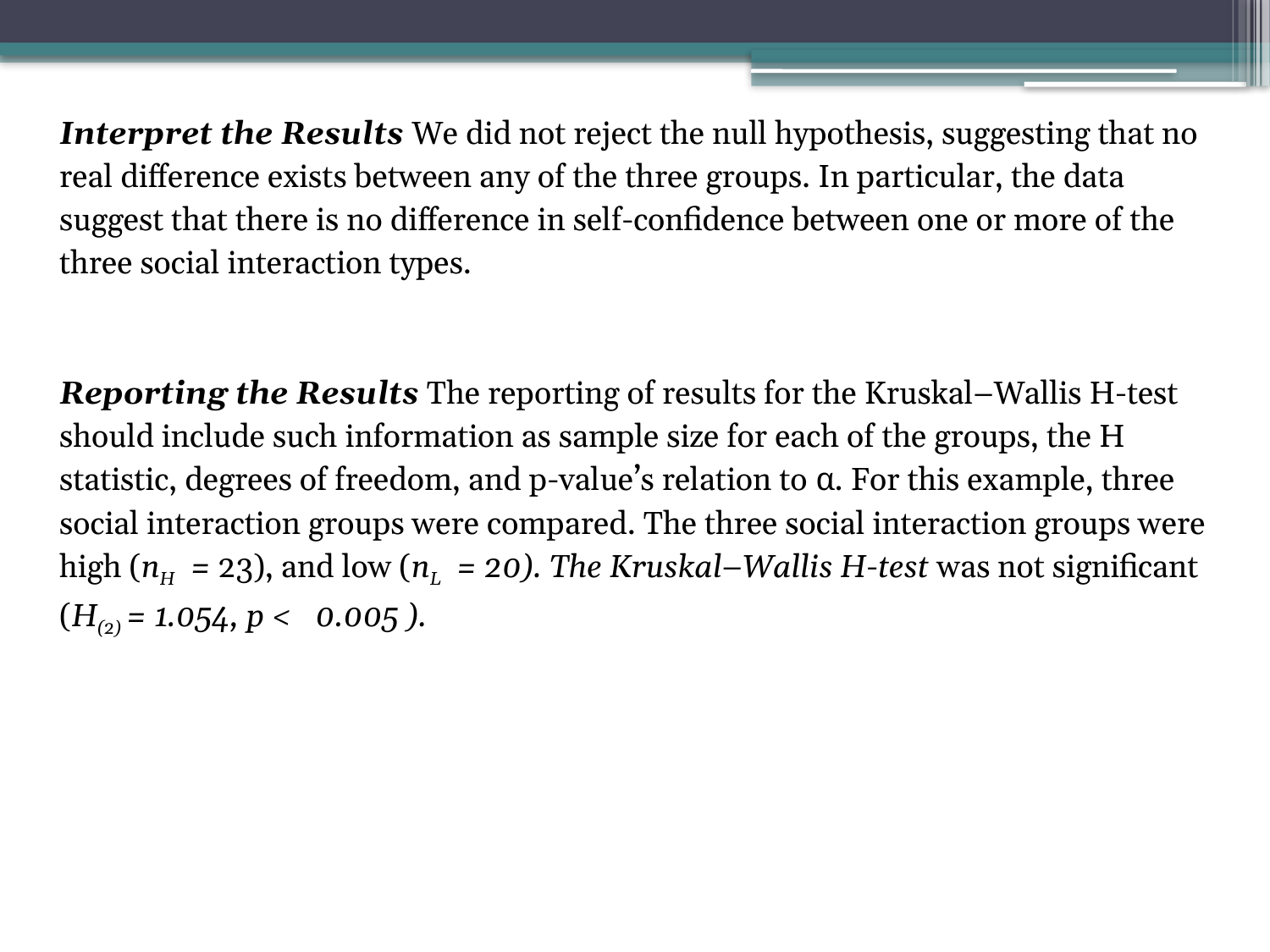

Interpret the Results We did not reject the null hypothesis, suggesting that no
real difference exists between any of the three groups. In particular, the data
suggest that there is no difference in self-confidence between one or more of the
three social interaction types.

Reporting the Results The reporting of results for the Kruskal–Wallis H-test
should include such information as sample size for each of the groups, the H
statistic, degrees of freedom, and p-value’s relation to α. For this example, three
social interaction groups were compared. The three social interaction groups were
high (nH  = 23), and low (nL  = 20). The Kruskal–Wallis H-test was not significant
(H(2) = 1.054, p <   0.005 ).